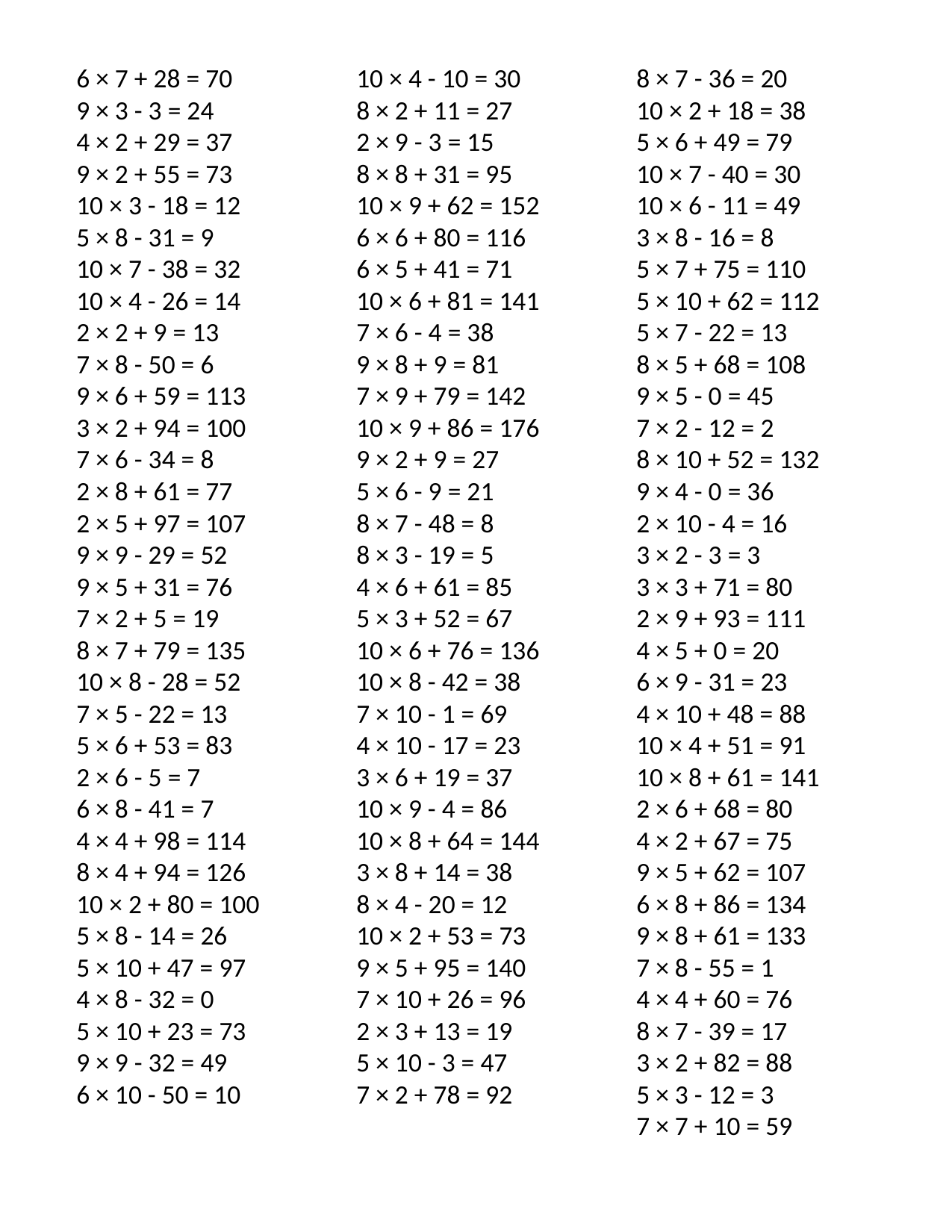

6 × 7 + 28 = 70
9 × 3 - 3 = 24
4 × 2 + 29 = 37
9 × 2 + 55 = 73
10 × 3 - 18 = 12
5 × 8 - 31 = 9
10 × 7 - 38 = 32
10 × 4 - 26 = 14
2 × 2 + 9 = 13
7 × 8 - 50 = 6
9 × 6 + 59 = 113
3 × 2 + 94 = 100
7 × 6 - 34 = 8
2 × 8 + 61 = 77
2 × 5 + 97 = 107
9 × 9 - 29 = 52
9 × 5 + 31 = 76
7 × 2 + 5 = 19
8 × 7 + 79 = 135
10 × 8 - 28 = 52
7 × 5 - 22 = 13
5 × 6 + 53 = 83
2 × 6 - 5 = 7
6 × 8 - 41 = 7
4 × 4 + 98 = 114
8 × 4 + 94 = 126
10 × 2 + 80 = 100
5 × 8 - 14 = 26
5 × 10 + 47 = 97
4 × 8 - 32 = 0
5 × 10 + 23 = 73
9 × 9 - 32 = 49
6 × 10 - 50 = 10

10 × 4 - 10 = 30
8 × 2 + 11 = 27
2 × 9 - 3 = 15
8 × 8 + 31 = 95
10 × 9 + 62 = 152
6 × 6 + 80 = 116
6 × 5 + 41 = 71
10 × 6 + 81 = 141
7 × 6 - 4 = 38
9 × 8 + 9 = 81
7 × 9 + 79 = 142
10 × 9 + 86 = 176
9 × 2 + 9 = 27
5 × 6 - 9 = 21
8 × 7 - 48 = 8
8 × 3 - 19 = 5
4 × 6 + 61 = 85
5 × 3 + 52 = 67
10 × 6 + 76 = 136
10 × 8 - 42 = 38
7 × 10 - 1 = 69
4 × 10 - 17 = 23
3 × 6 + 19 = 37
10 × 9 - 4 = 86
10 × 8 + 64 = 144
3 × 8 + 14 = 38
8 × 4 - 20 = 12
10 × 2 + 53 = 73
9 × 5 + 95 = 140
7 × 10 + 26 = 96
2 × 3 + 13 = 19
5 × 10 - 3 = 47
7 × 2 + 78 = 92

8 × 7 - 36 = 20
10 × 2 + 18 = 38
5 × 6 + 49 = 79
10 × 7 - 40 = 30
10 × 6 - 11 = 49
3 × 8 - 16 = 8
5 × 7 + 75 = 110
5 × 10 + 62 = 112
5 × 7 - 22 = 13
8 × 5 + 68 = 108
9 × 5 - 0 = 45
7 × 2 - 12 = 2
8 × 10 + 52 = 132
9 × 4 - 0 = 36
2 × 10 - 4 = 16
3 × 2 - 3 = 3
3 × 3 + 71 = 80
2 × 9 + 93 = 111
4 × 5 + 0 = 20
6 × 9 - 31 = 23
4 × 10 + 48 = 88
10 × 4 + 51 = 91
10 × 8 + 61 = 141
2 × 6 + 68 = 80
4 × 2 + 67 = 75
9 × 5 + 62 = 107
6 × 8 + 86 = 134
9 × 8 + 61 = 133
7 × 8 - 55 = 1
4 × 4 + 60 = 76
8 × 7 - 39 = 17
3 × 2 + 82 = 88
5 × 3 - 12 = 3
7 × 7 + 10 = 59